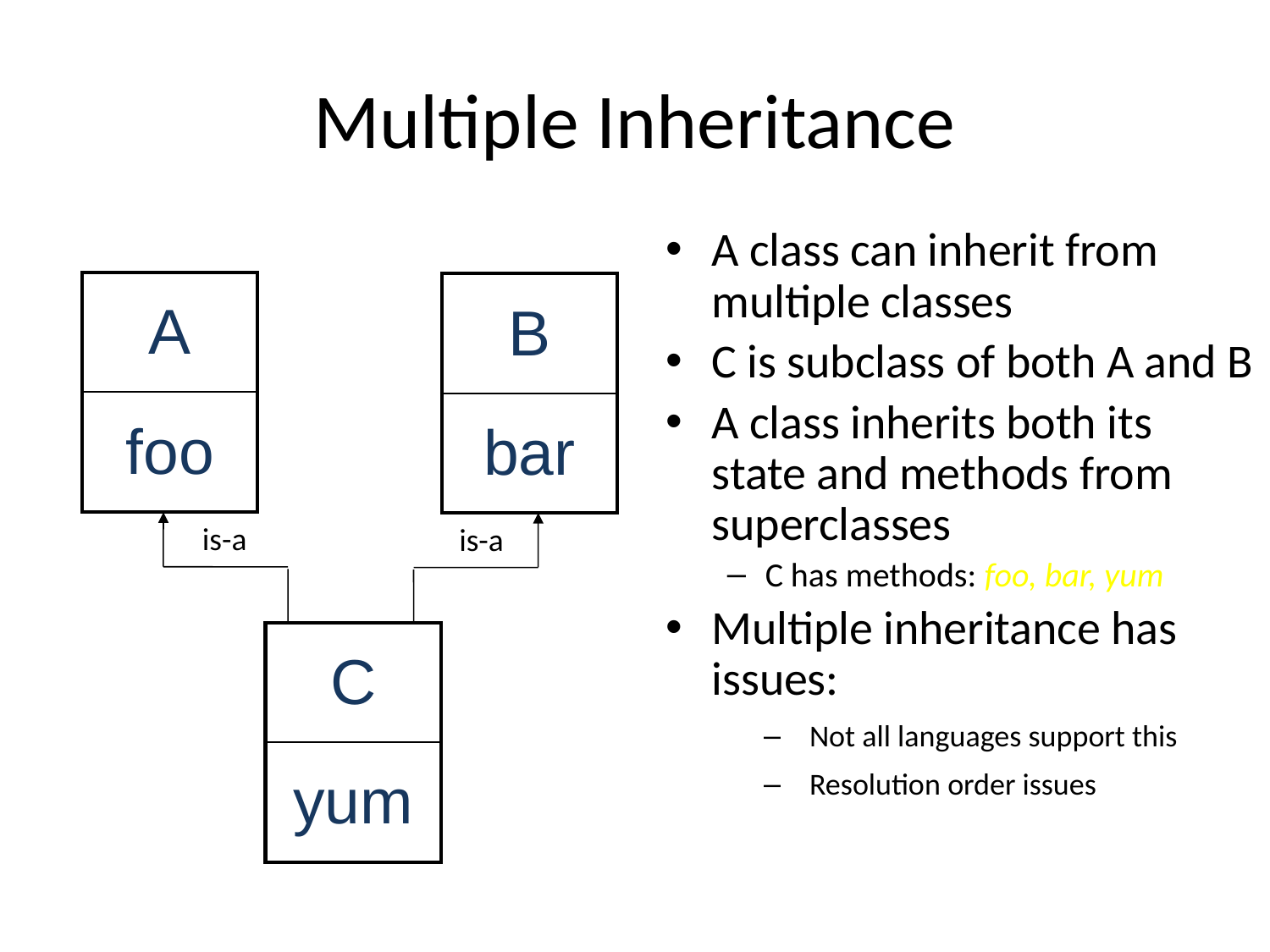

Multiple Inheritance
A class can inherit from multiple classes
C is subclass of both A and B
A class inherits both its state and methods from superclasses
C has methods: foo, bar, yum
Multiple inheritance has issues:
Not all languages support this
Resolution order issues
| A |
| --- |
| foo |
| B |
| --- |
| bar |

is-a

is-a
| C |
| --- |
| yum |